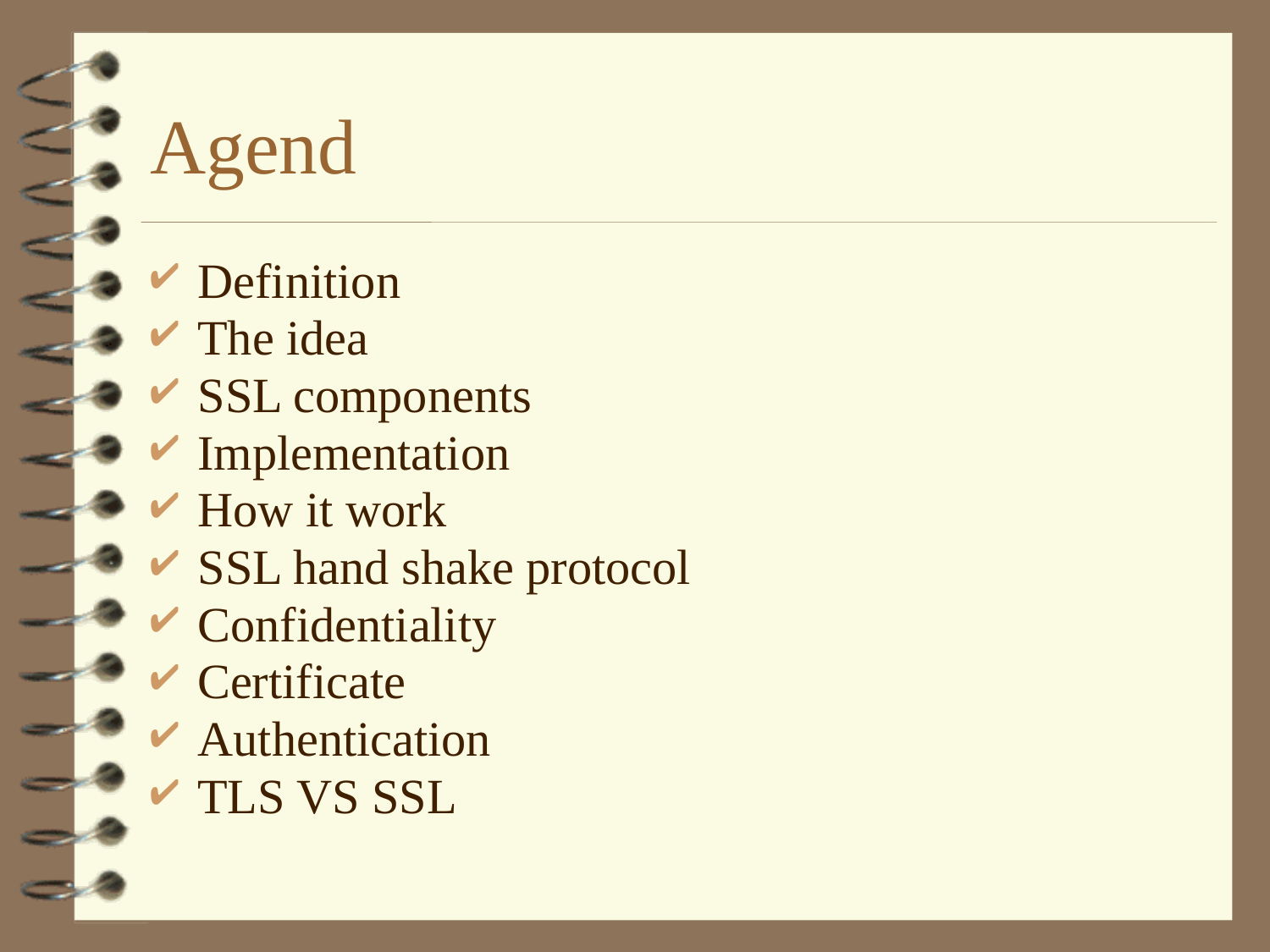

# Agend
Definition
The idea
SSL components
Implementation
How it work
SSL hand shake protocol
Confidentiality
Certificate
Authentication
TLS VS SSL
2